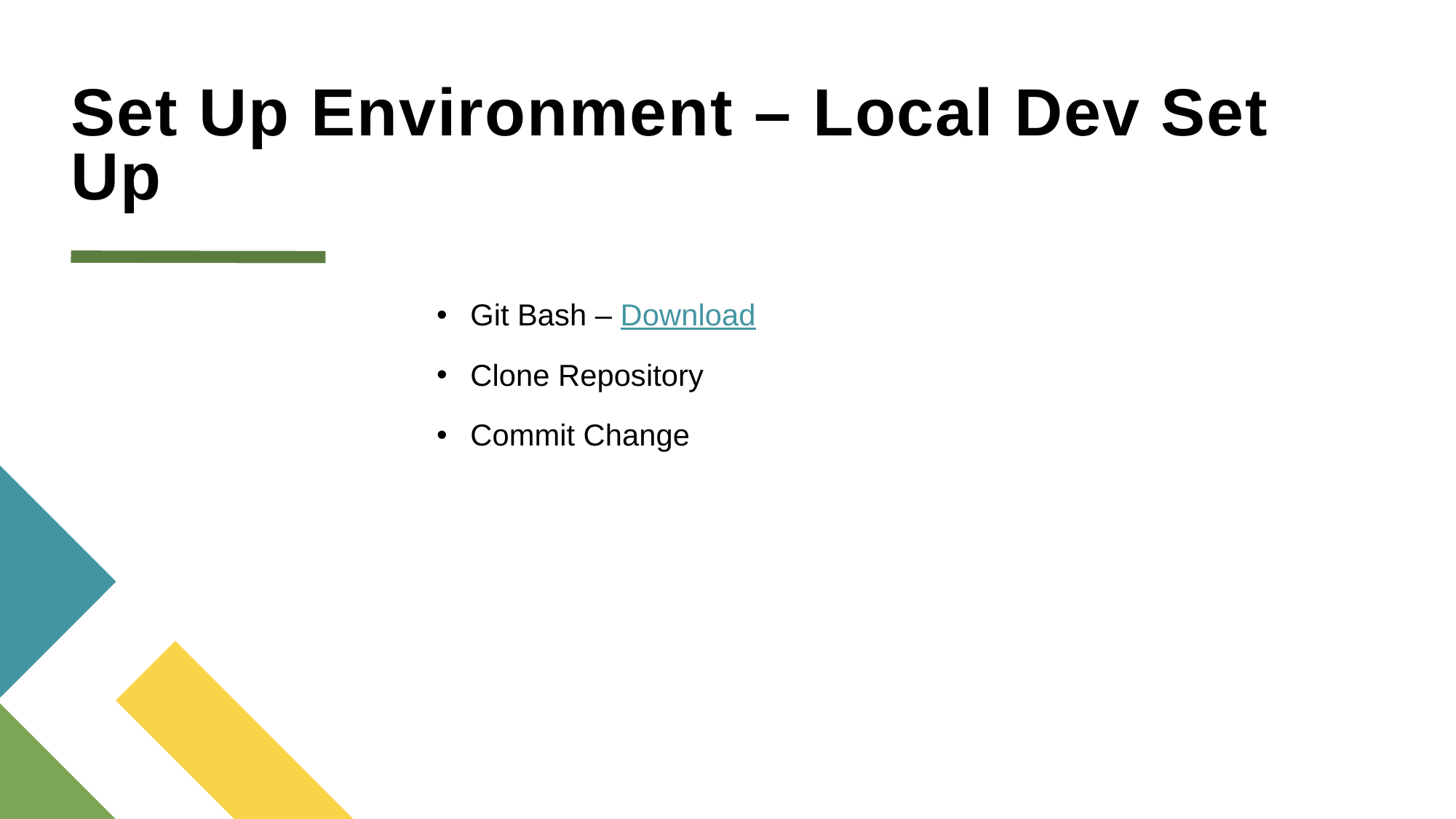

# Set Up Environment – Local Dev Set Up
Git Bash – Download
Clone Repository
Commit Change